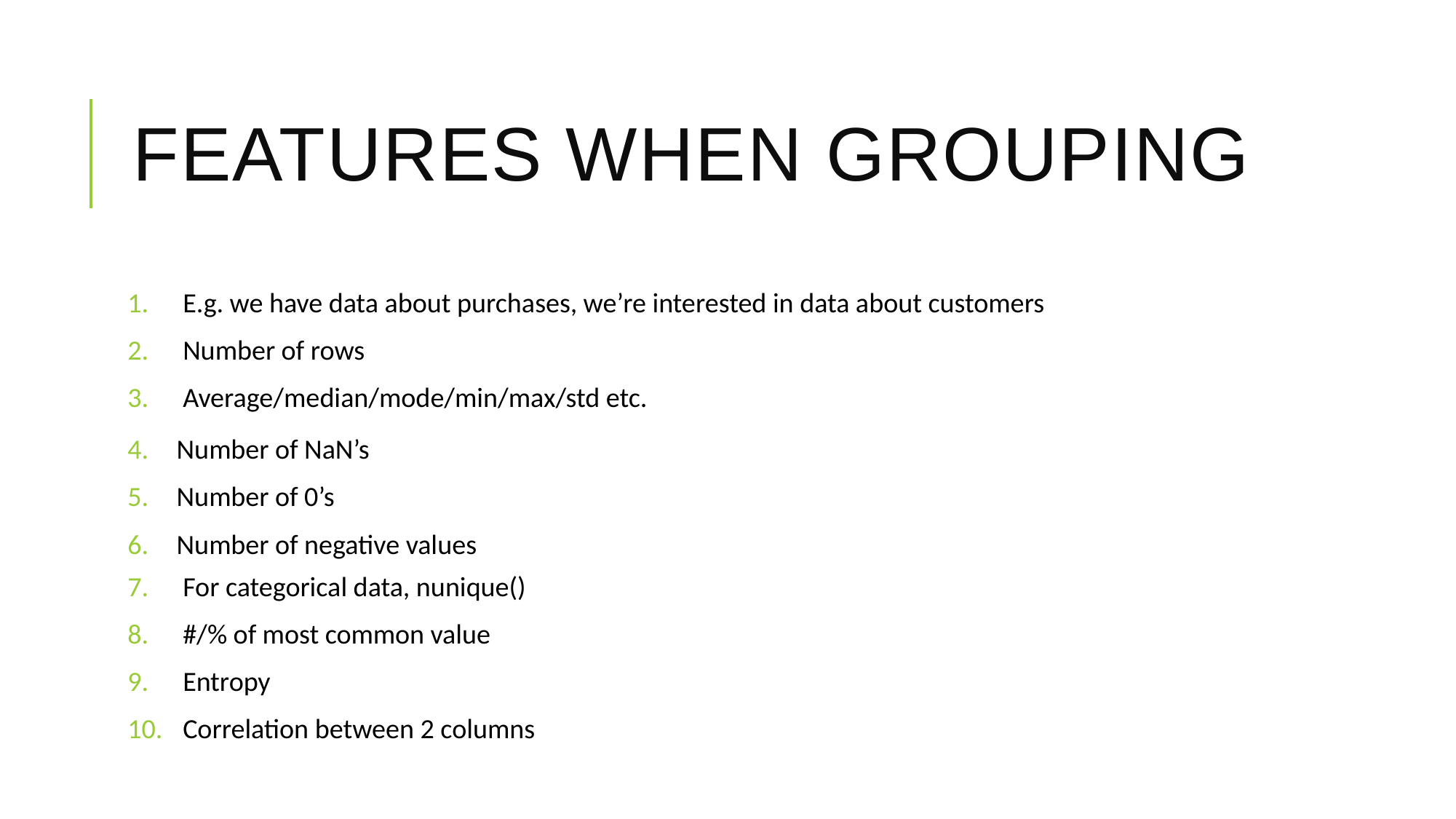

# Features when grouping
E.g. we have data about purchases, we’re interested in data about customers
Number of rows
Average/median/mode/min/max/std etc.
Number of NaN’s
Number of 0’s
Number of negative values
For categorical data, nunique()
#/% of most common value
Entropy
Correlation between 2 columns